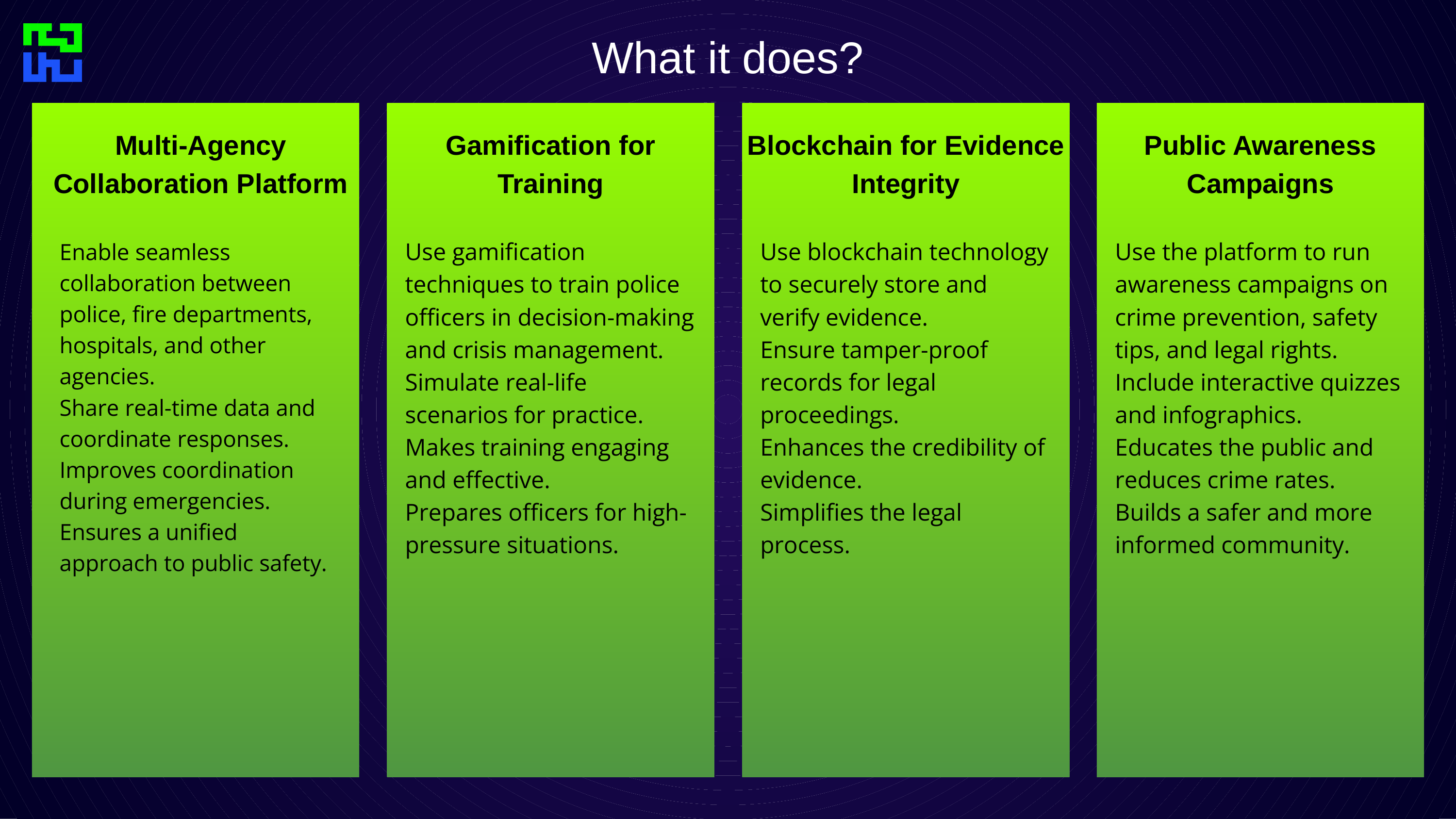

What it does?

Multi-Agency Collaboration Platform
Gamification for Training
Blockchain for Evidence Integrity

Public Awareness Campaigns

Use gamification techniques to train police officers in decision-making and crisis management.
Simulate real-life scenarios for practice.
Makes training engaging and effective.
Prepares officers for high-pressure situations.

Use blockchain technology to securely store and verify evidence.
Ensure tamper-proof records for legal proceedings.
Enhances the credibility of evidence.
Simplifies the legal process.

Use the platform to run awareness campaigns on crime prevention, safety tips, and legal rights.
Include interactive quizzes and infographics.
Educates the public and reduces crime rates.
Builds a safer and more informed community.
Enable seamless collaboration between police, fire departments, hospitals, and other agencies.
Share real-time data and coordinate responses.
Improves coordination during emergencies.
Ensures a unified approach to public safety.